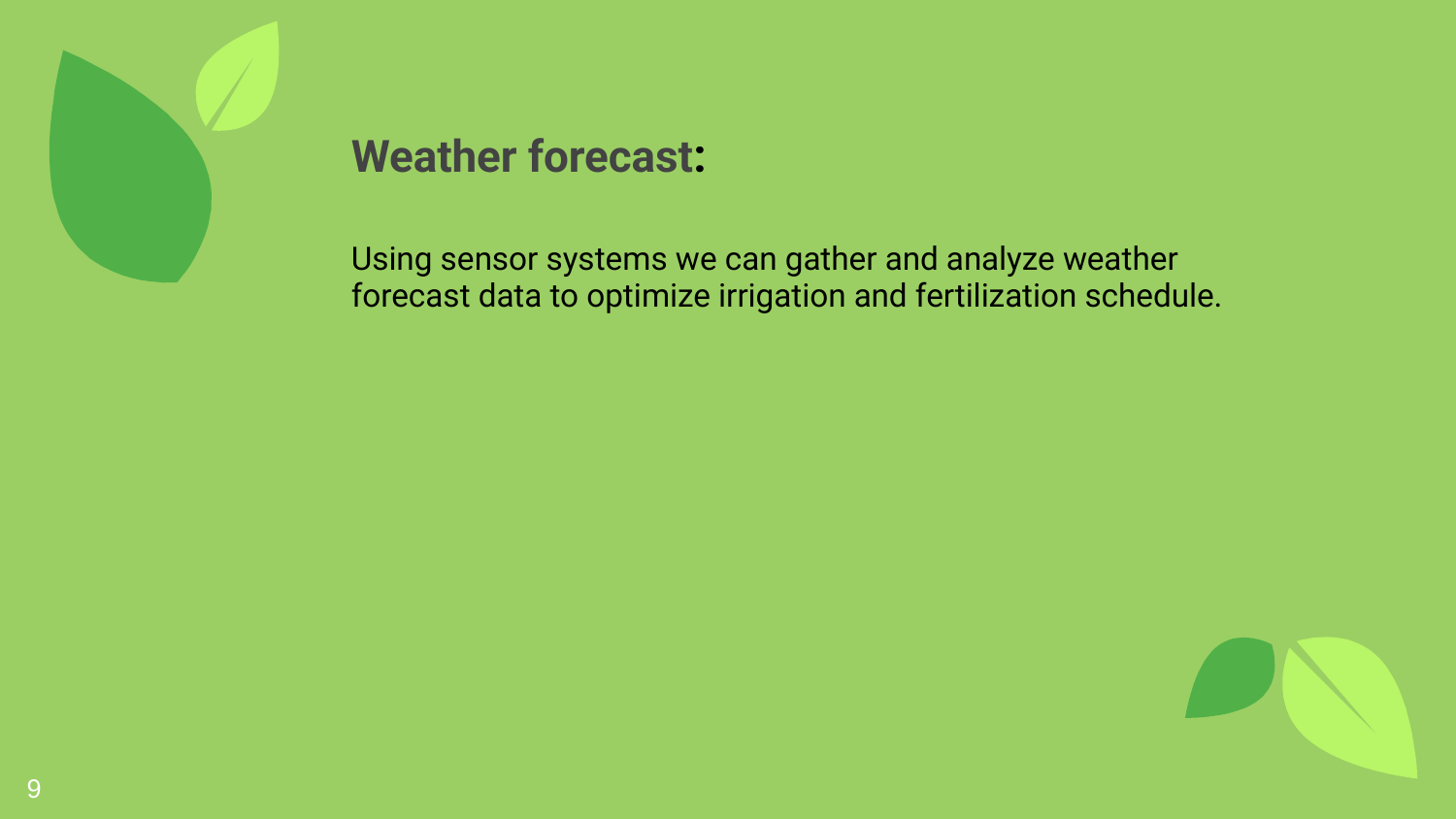

Weather forecast:
Using sensor systems we can gather and analyze weather forecast data to optimize irrigation and fertilization schedule.

9